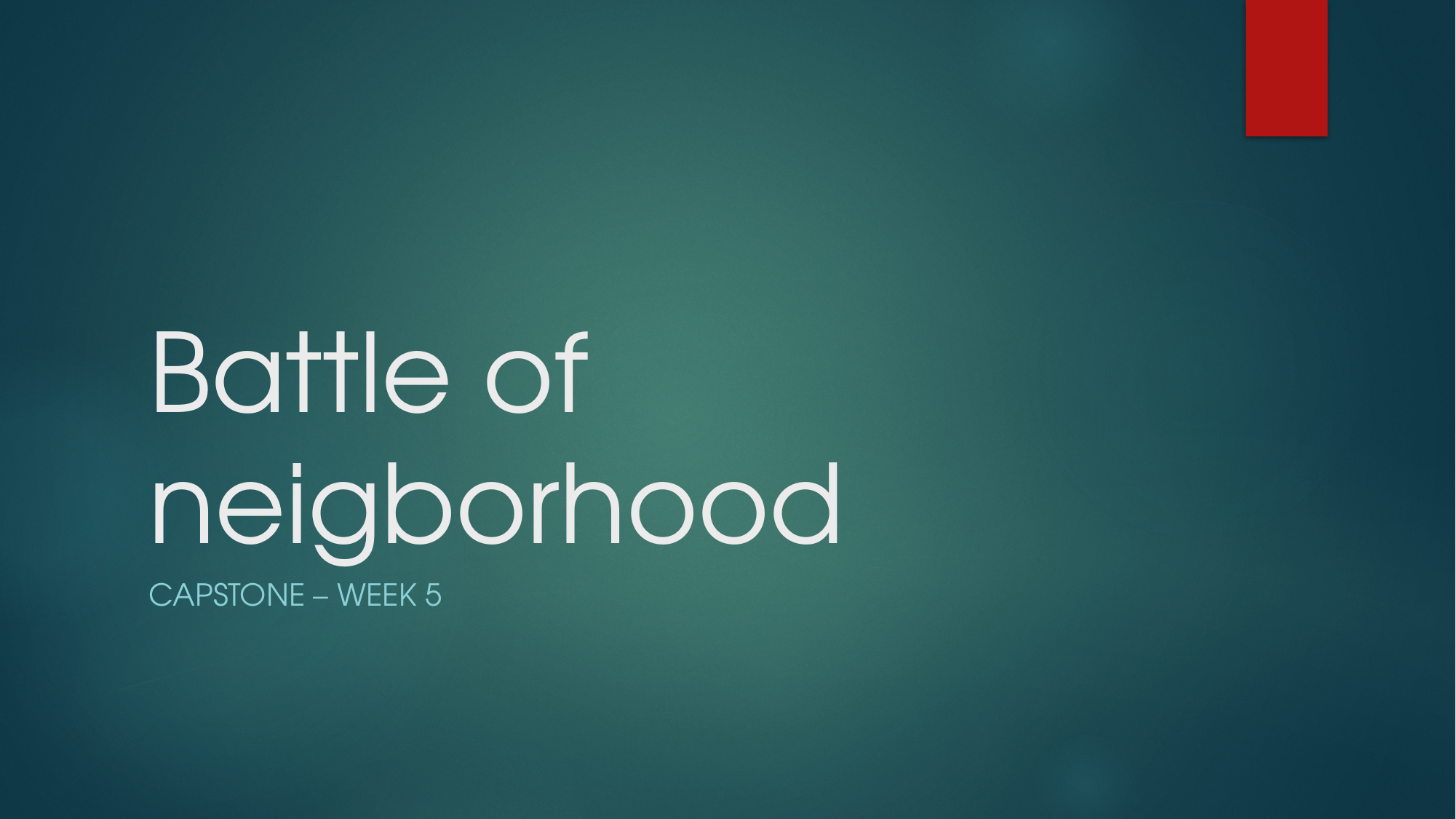

# Battle of neigborhood
CapsTone – week 5